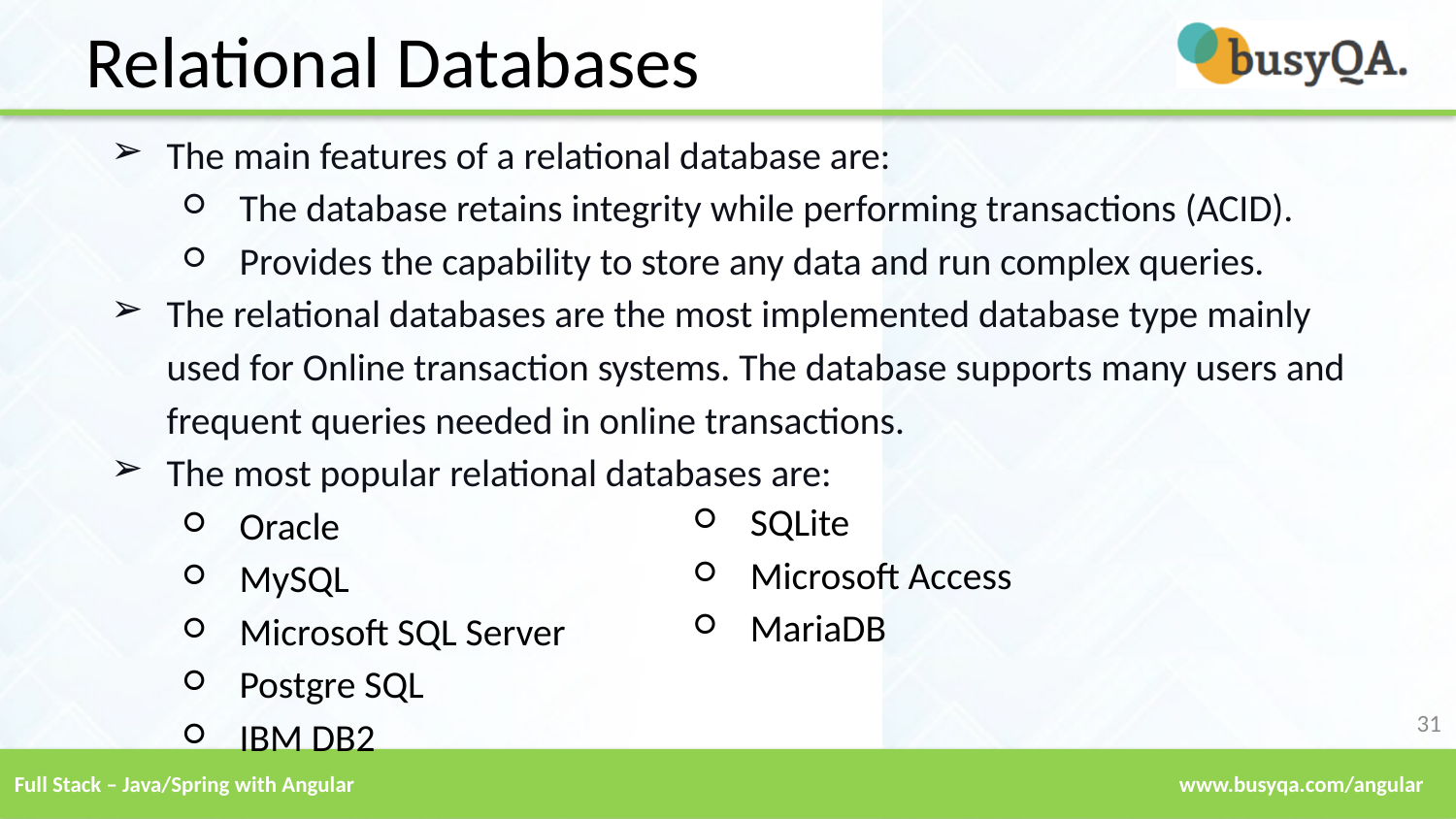

Relational Databases
The main features of a relational database are:
The database retains integrity while performing transactions (ACID).
Provides the capability to store any data and run complex queries.
The relational databases are the most implemented database type mainly used for Online transaction systems. The database supports many users and frequent queries needed in online transactions.
The most popular relational databases are:
Oracle
MySQL
Microsoft SQL Server
Postgre SQL
IBM DB2

SQLite
Microsoft Access
MariaDB